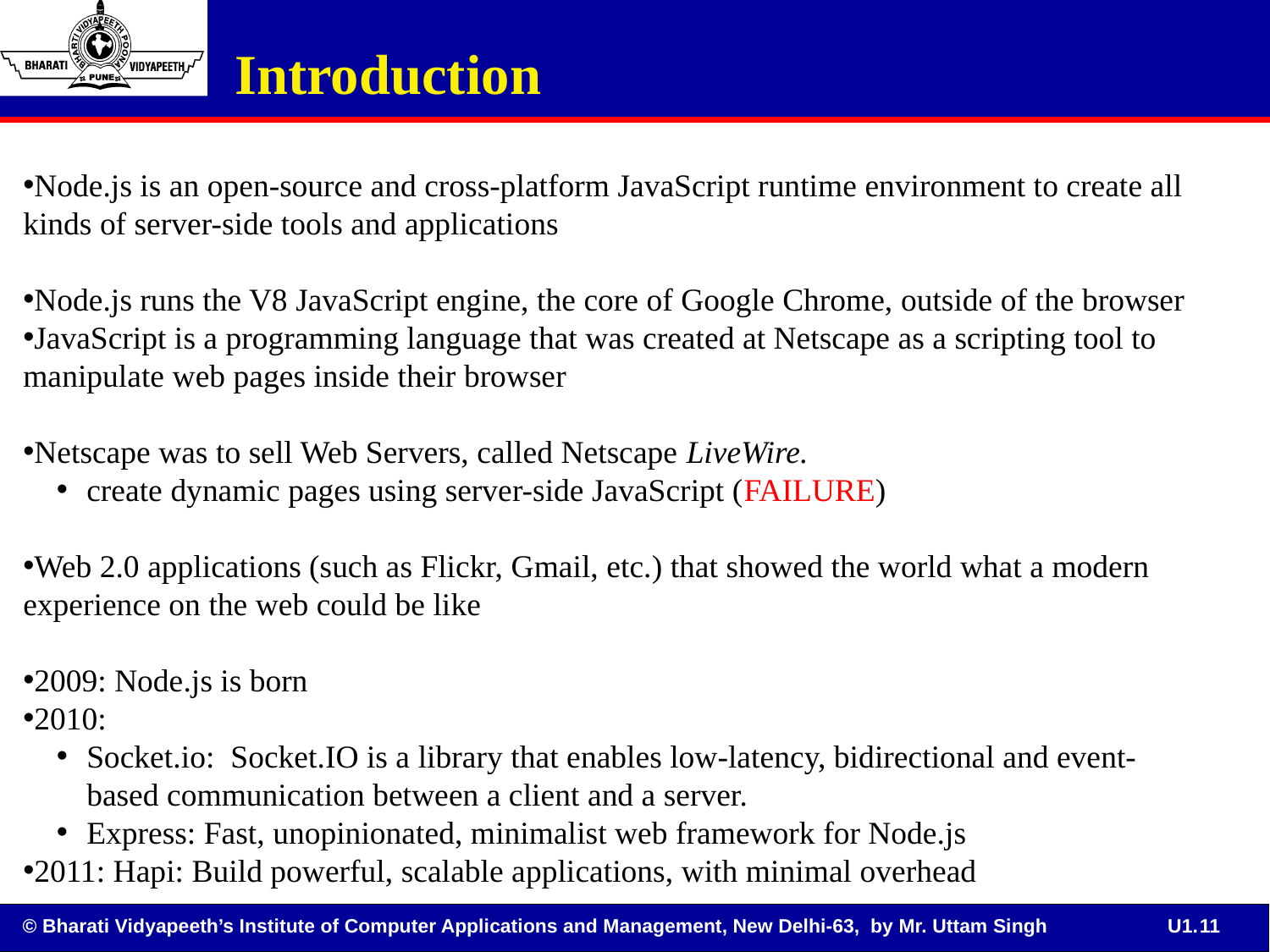

Introduction
Node.js is an open-source and cross-platform JavaScript runtime environment to create all kinds of server-side tools and applications

Node.js runs the V8 JavaScript engine, the core of Google Chrome, outside of the browser
JavaScript is a programming language that was created at Netscape as a scripting tool to manipulate web pages inside their browser

Netscape was to sell Web Servers, called Netscape LiveWire.
create dynamic pages using server-side JavaScript (FAILURE)

Web 2.0 applications (such as Flickr, Gmail, etc.) that showed the world what a modern experience on the web could be like

2009: Node.js is born
2010:
Socket.io:  Socket.IO is a library that enables low-latency, bidirectional and event- based communication between a client and a server.
Express: Fast, unopinionated, minimalist web framework for Node.js
2011: Hapi: Build powerful, scalable applications, with minimal overhead